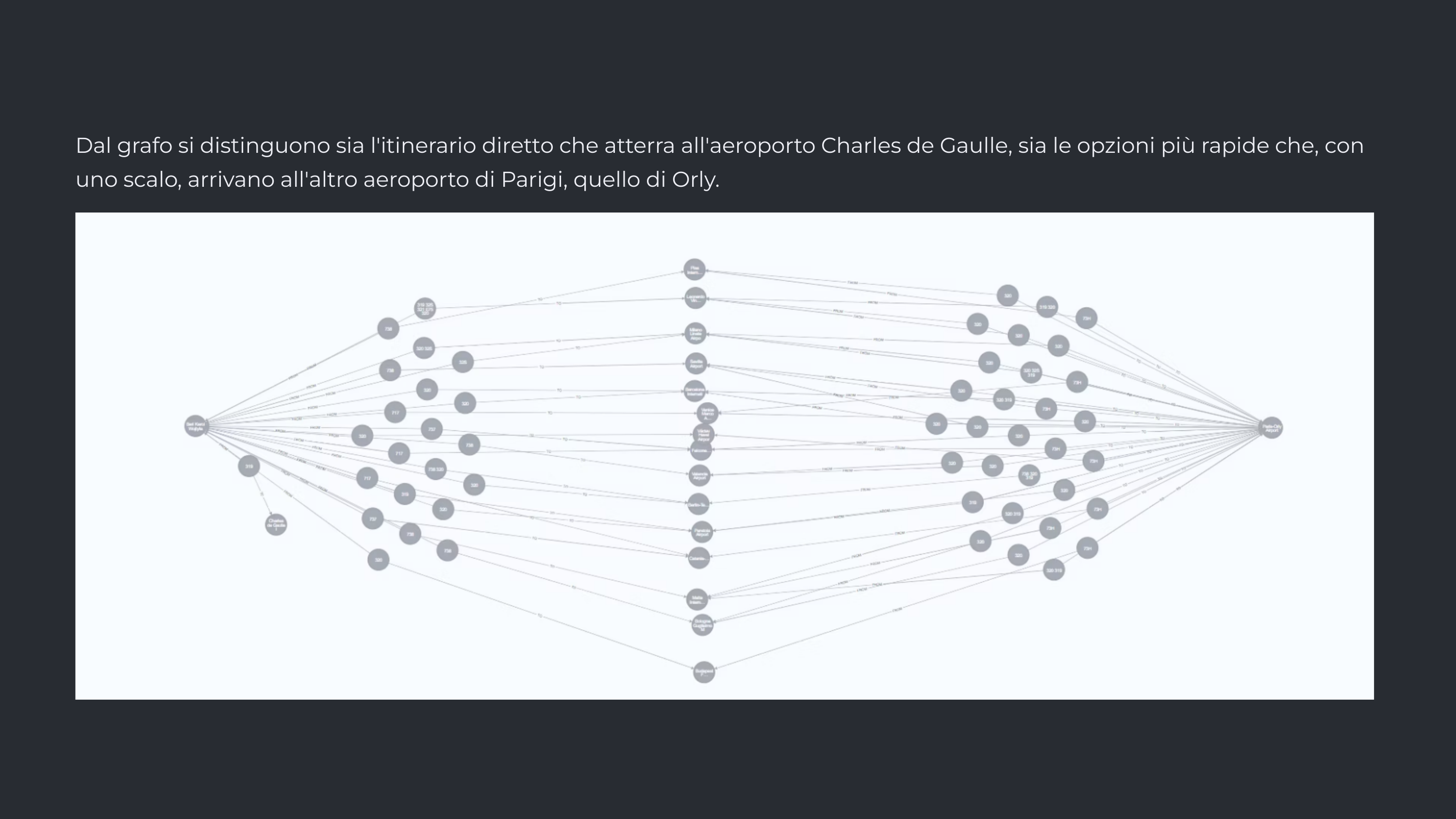

Dal grafo si distinguono sia l'itinerario diretto che atterra all'aeroporto Charles de Gaulle, sia le opzioni più rapide che, con uno scalo, arrivano all'altro aeroporto di Parigi, quello di Orly.